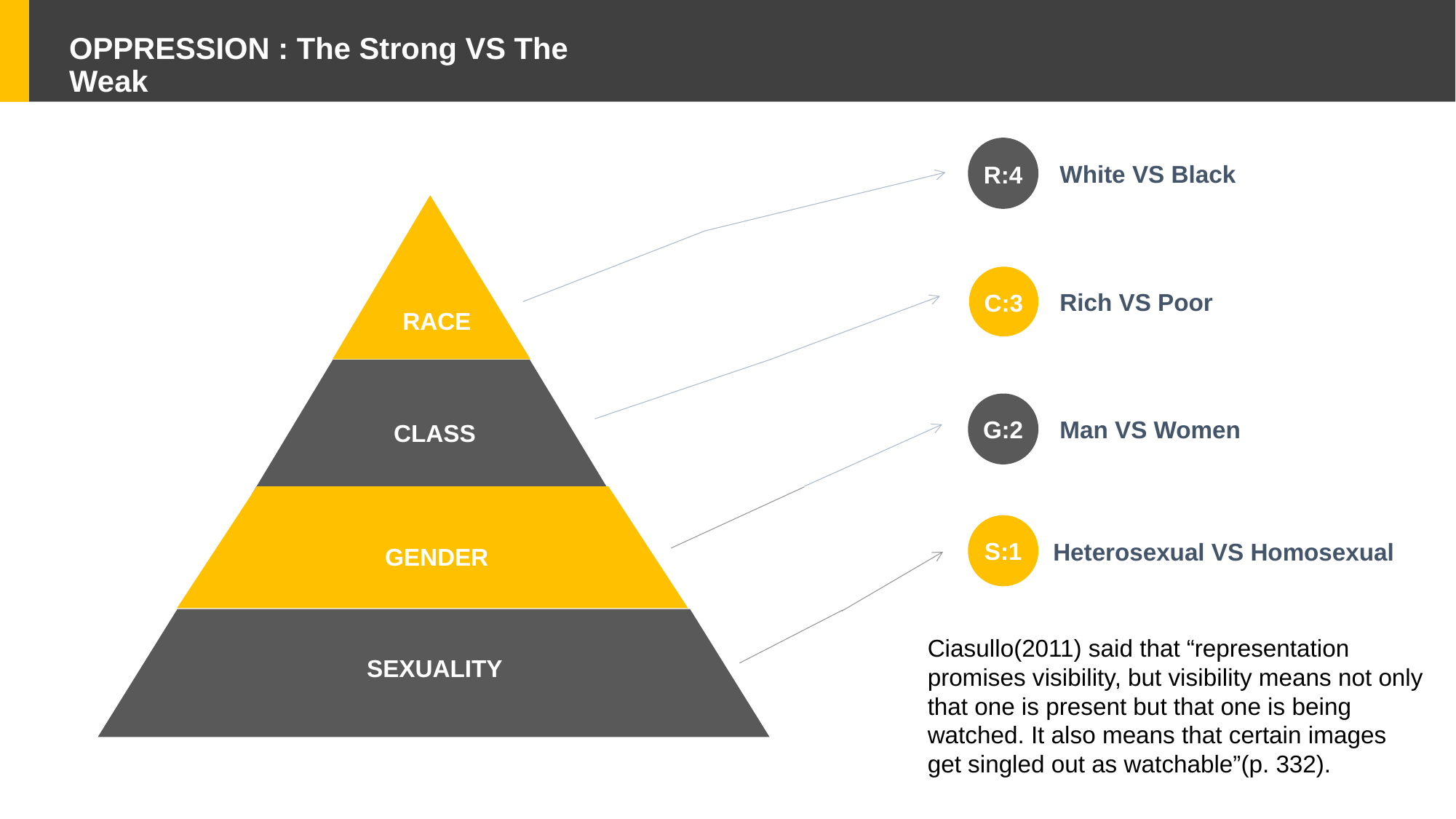

# OPPRESSION : The Strong VS The Weak

R:4
White VS Black

C:3
Rich VS Poor
RACE

G:2
Man VS Women
CLASS

S:1
Heterosexual VS Homosexual
GENDER

Ciasullo(2011) said that “representation promises visibility, but visibility means not only that one is present but that one is being watched. It also means that certain images get singled out as watchable”(p. 332).
SEXUALITY